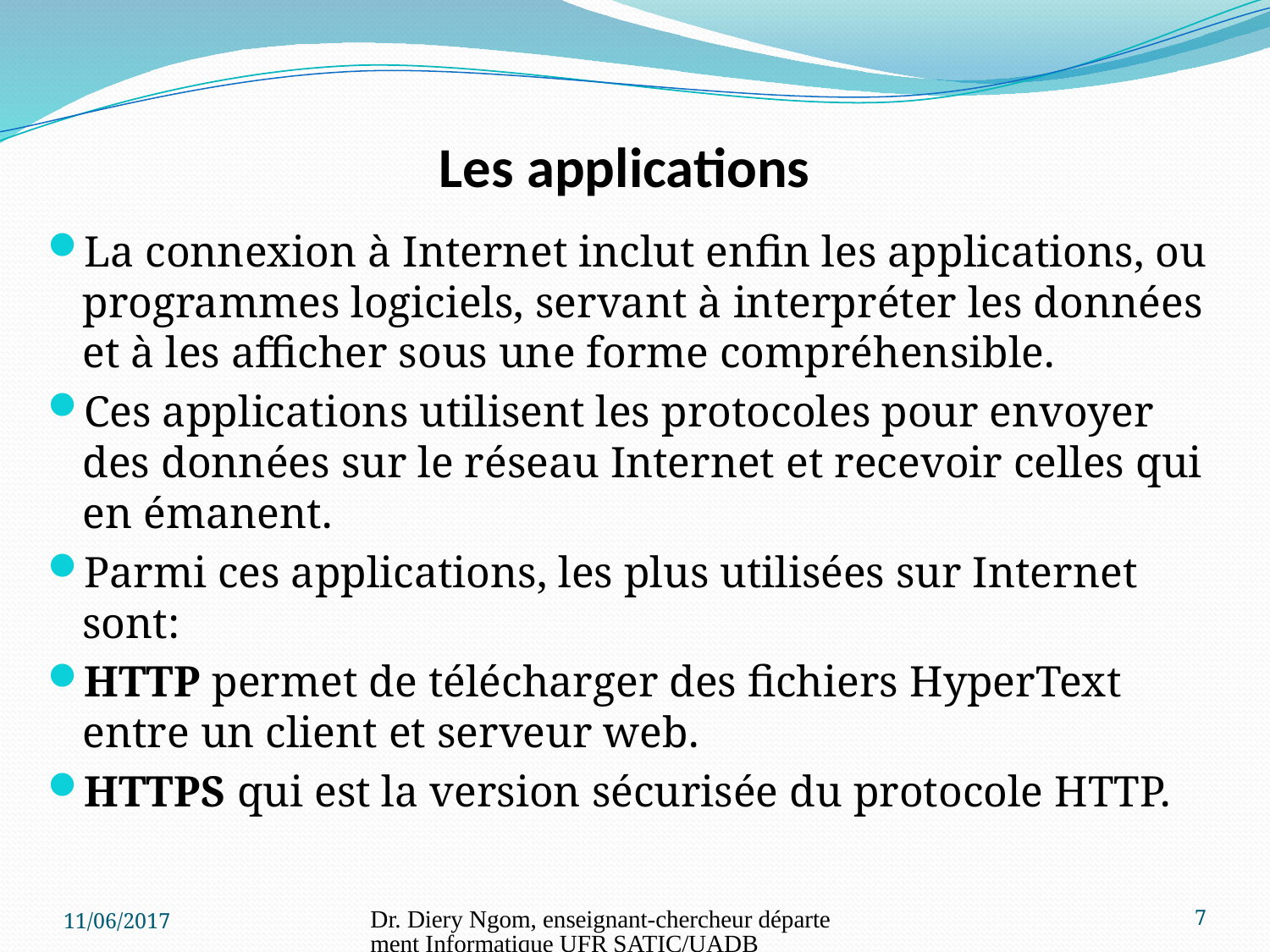

# Les applications
La connexion à Internet inclut enfin les applications, ou programmes logiciels, servant à interpréter les données et à les afficher sous une forme compréhensible.
Ces applications utilisent les protocoles pour envoyer des données sur le réseau Internet et recevoir celles qui en émanent.
Parmi ces applications, les plus utilisées sur Internet sont:
HTTP permet de télécharger des fichiers HyperText entre un client et serveur web.
HTTPS qui est la version sécurisée du protocole HTTP.

11/06/2017
Dr. Diery Ngom, enseignant-chercheur département Informatique UFR SATIC/UADB
7